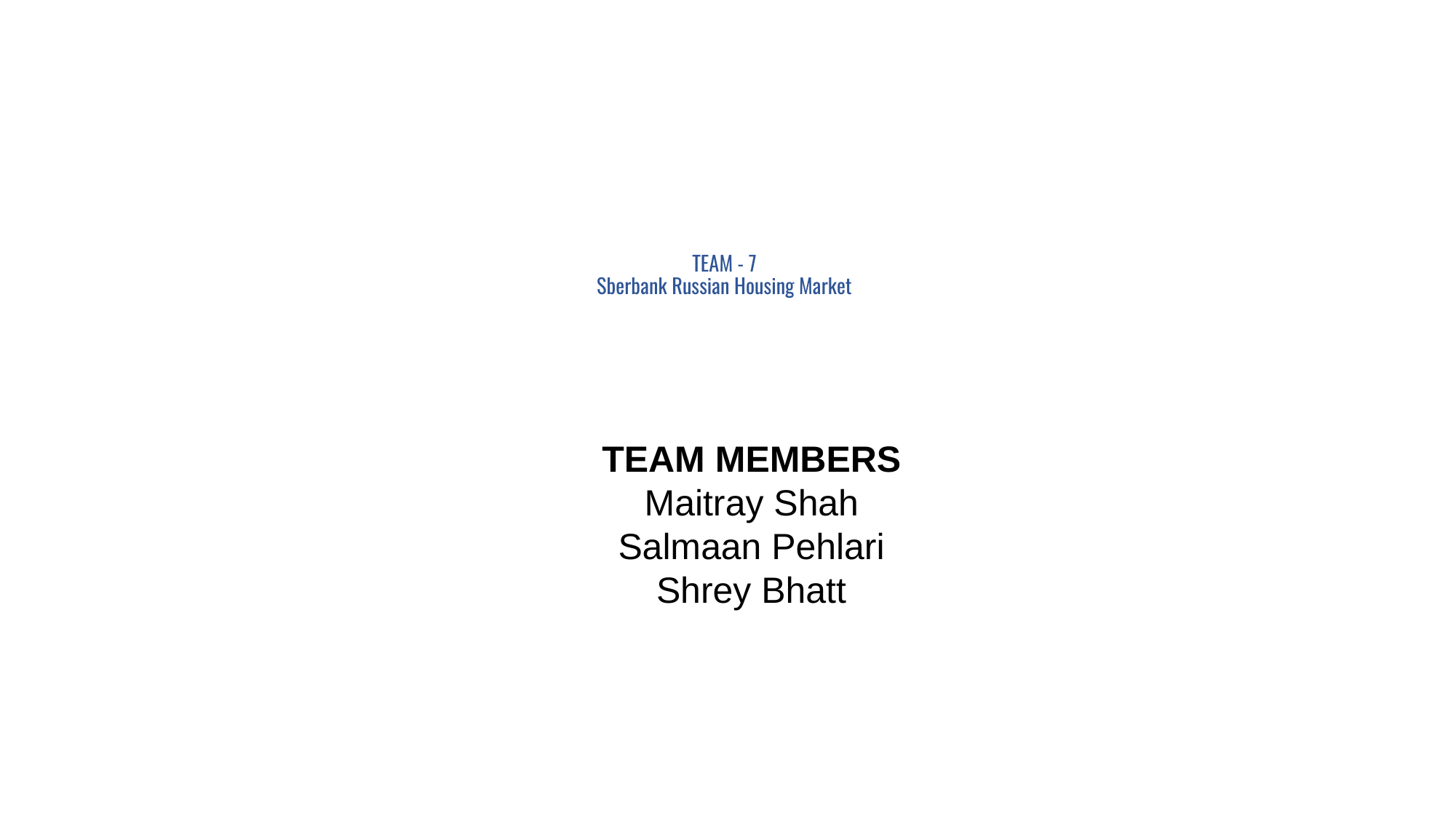

# TEAM - 7 Sberbank Russian Housing Market
TEAM MEMBERS
Maitray Shah
Salmaan Pehlari
Shrey Bhatt